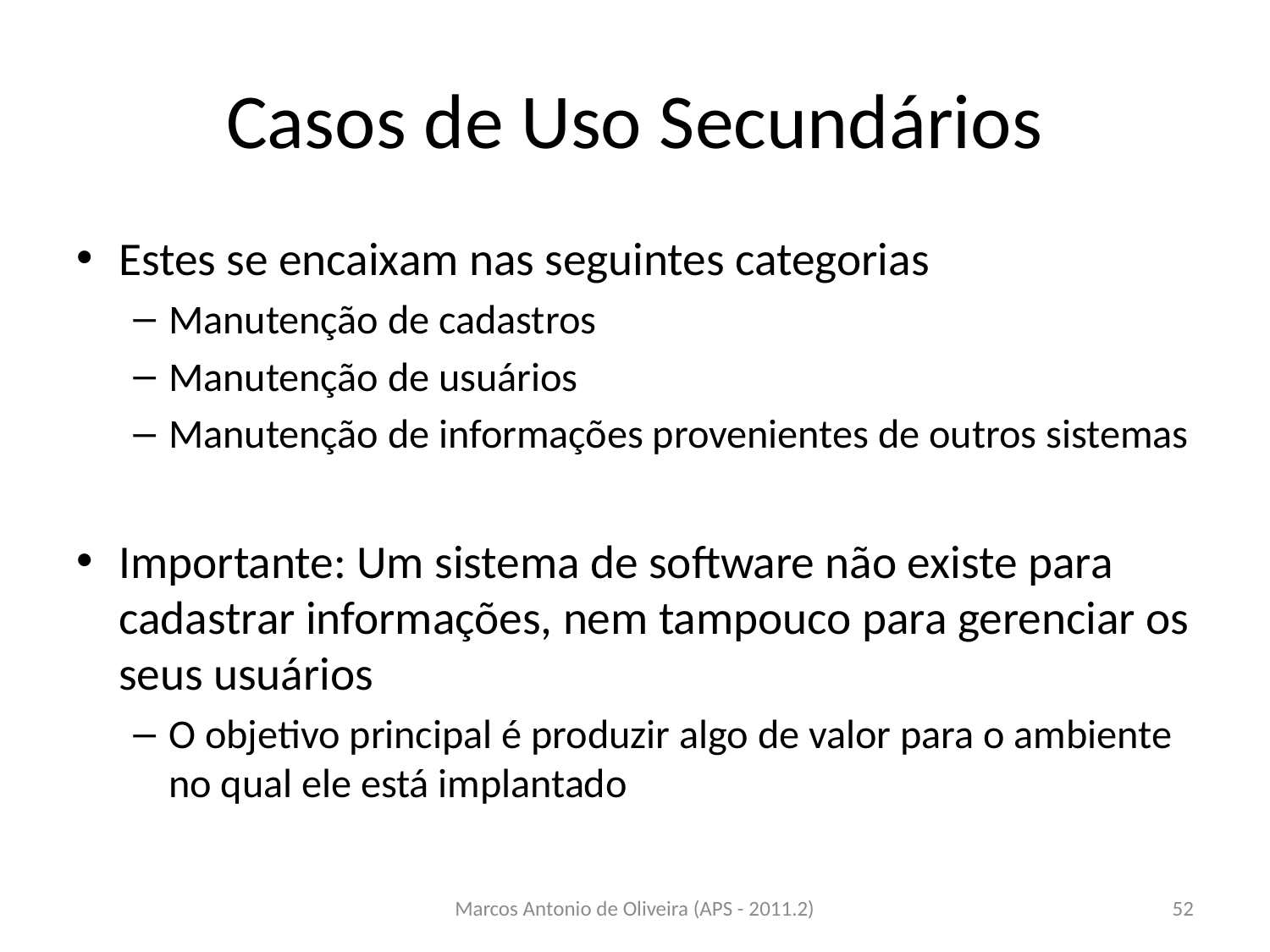

# Casos de Uso Secundários
Estes se encaixam nas seguintes categorias
Manutenção de cadastros
Manutenção de usuários
Manutenção de informações provenientes de outros sistemas

Importante: Um sistema de software não existe para cadastrar informações, nem tampouco para gerenciar os seus usuários
O objetivo principal é produzir algo de valor para o ambiente no qual ele está implantado
Marcos Antonio de Oliveira (APS - 2011.2)
52